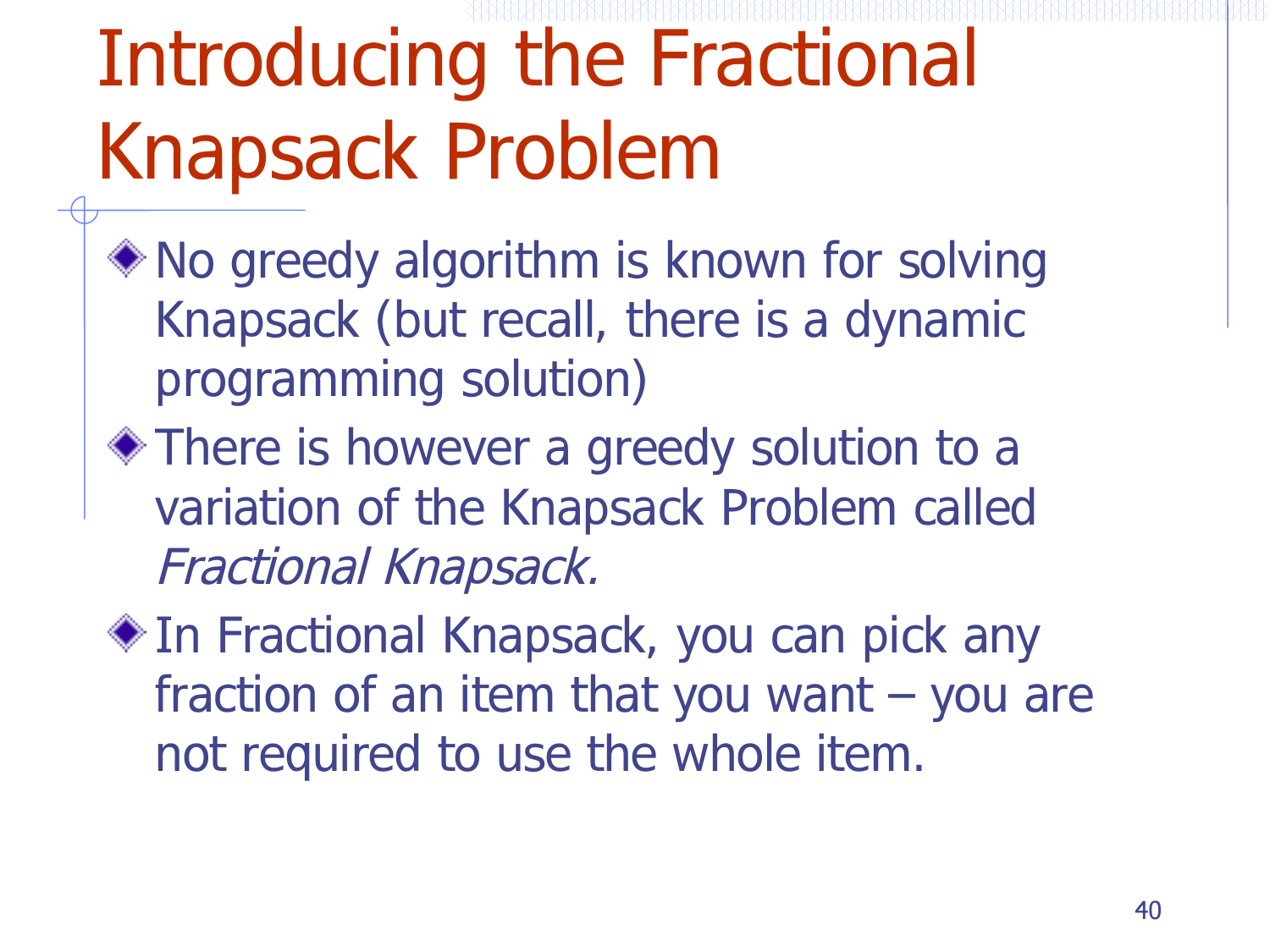

# Introducing the Fractional Knapsack Problem
No greedy algorithm is known for solving Knapsack (but recall, there is a dynamic programming solution)
There is however a greedy solution to a variation of the Knapsack Problem called Fractional Knapsack.
In Fractional Knapsack, you can pick any fraction of an item that you want – you are not required to use the whole item.
40